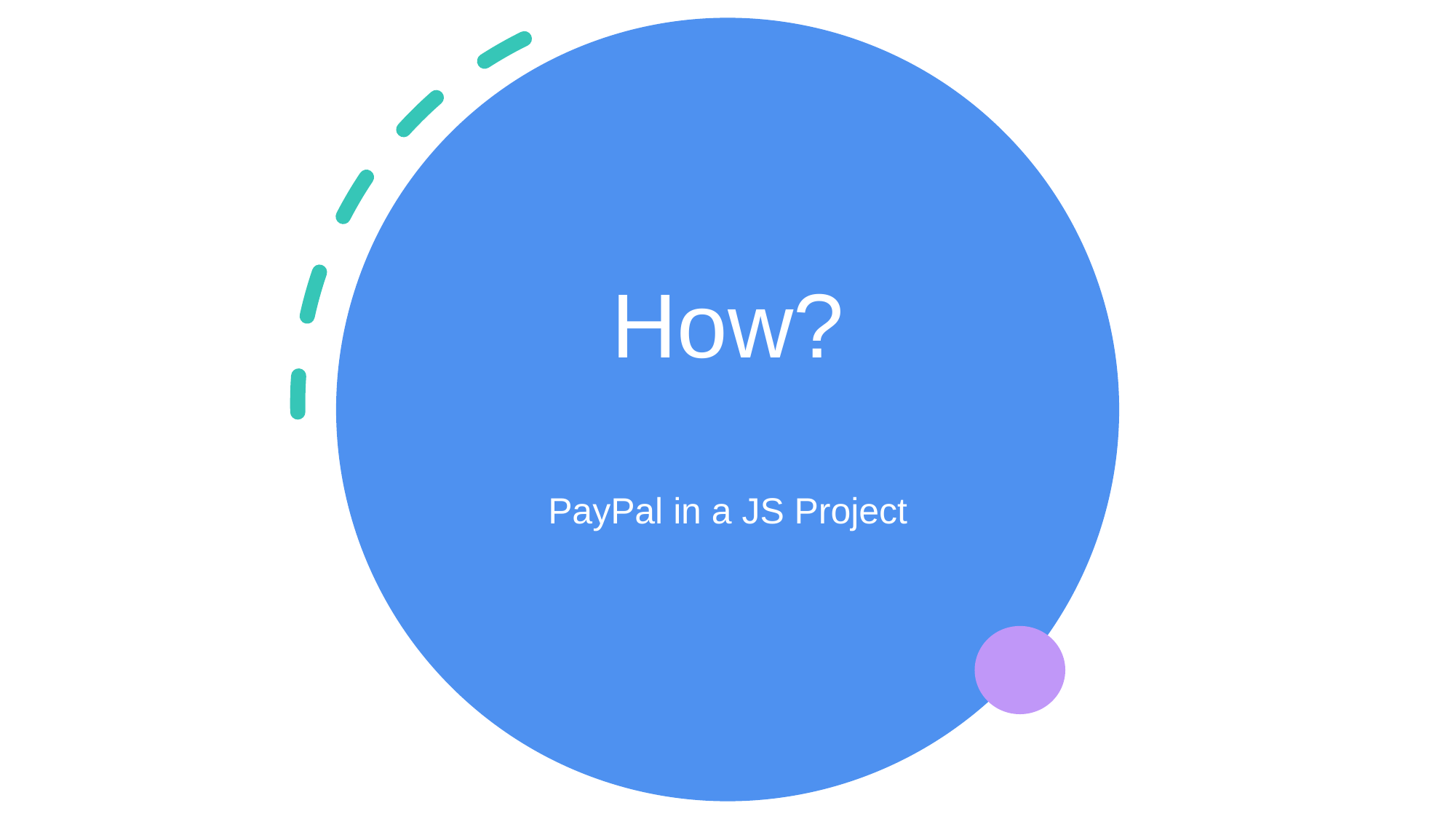

# How?
PayPal in a JS Project